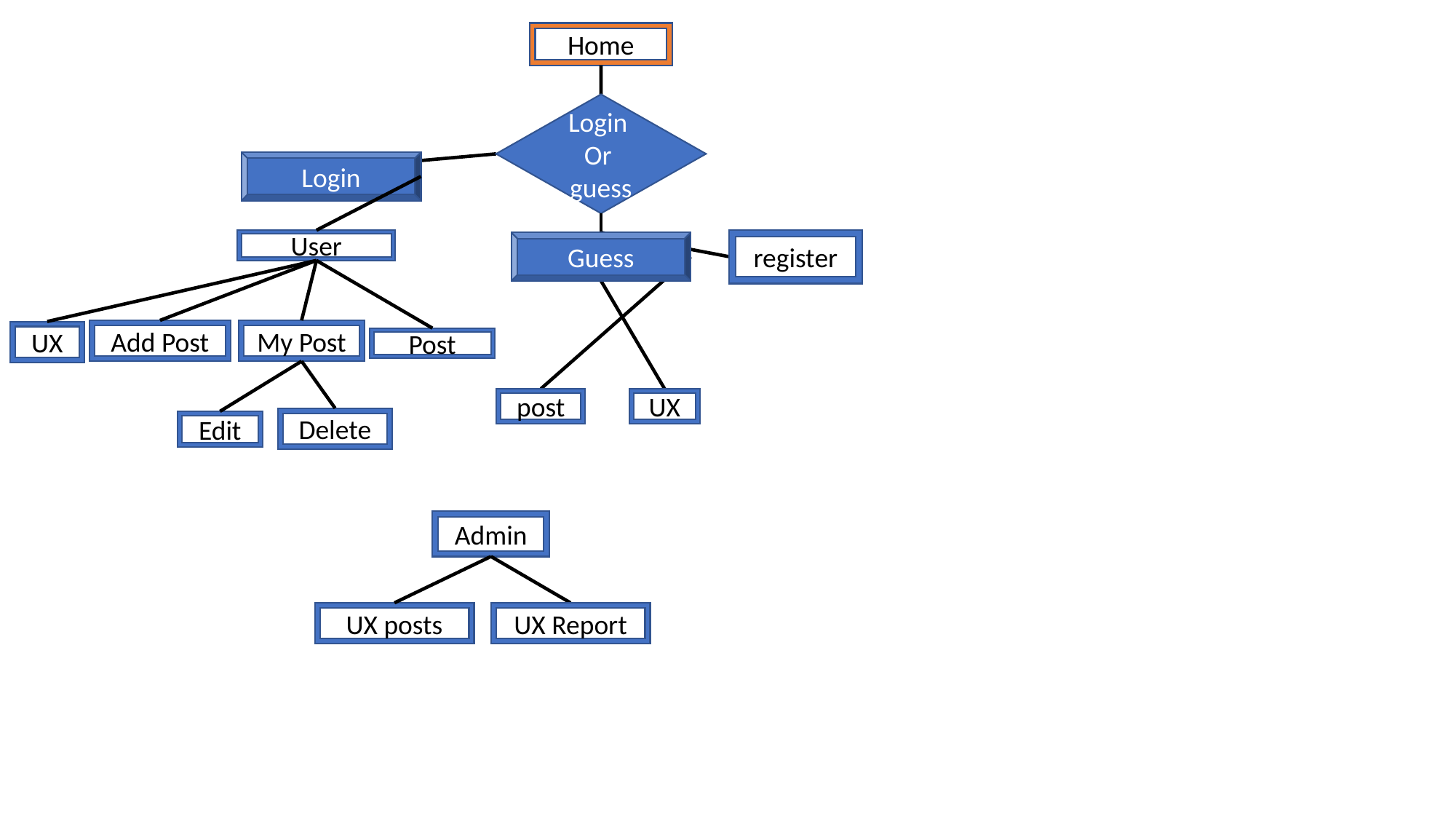

Home
Login
Or
guess
Login
register
User
Guess
Add Post
My Post
UX
Post
UX
post
Delete
Edit
Admin
UX posts
UX Report